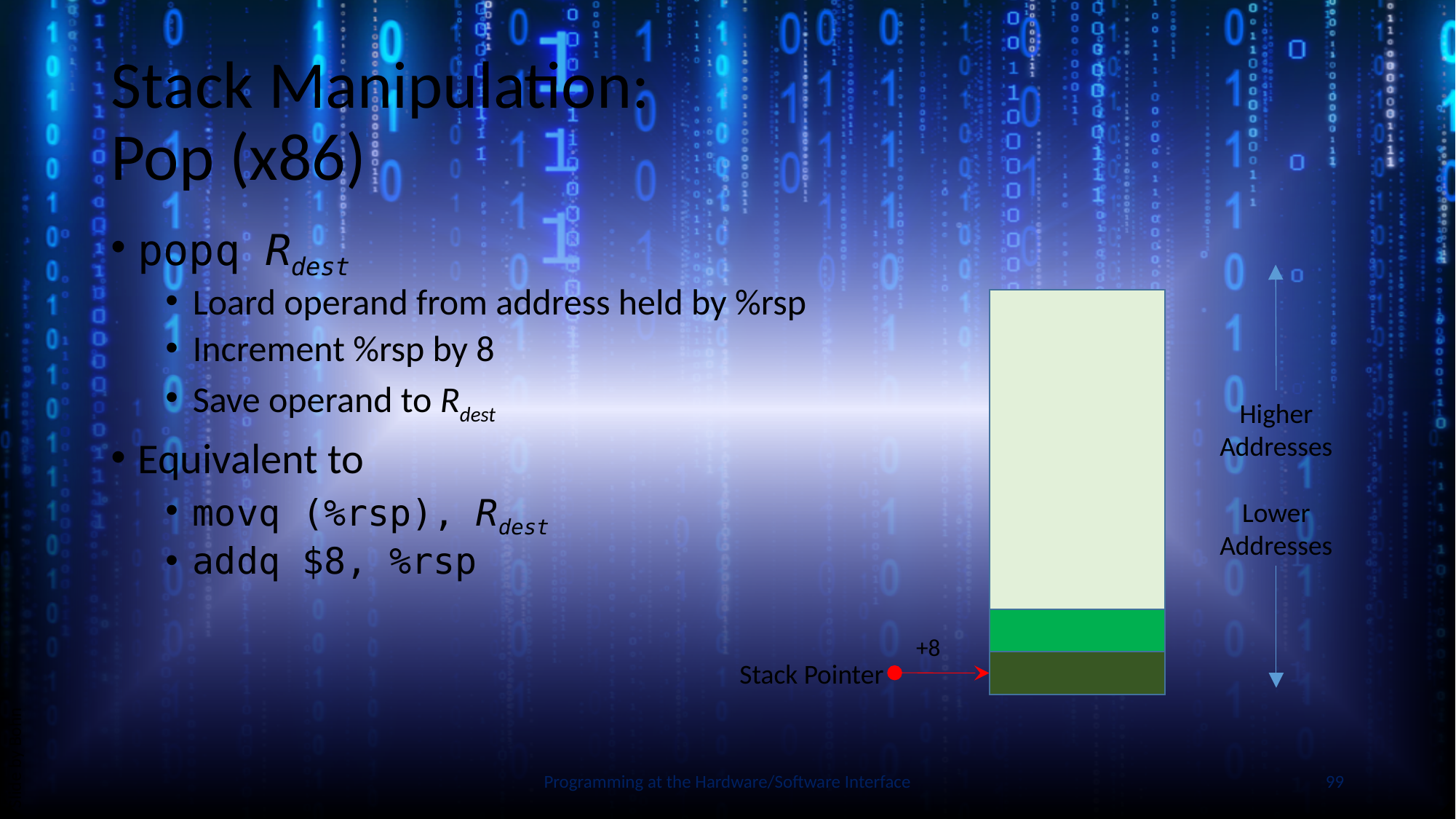

# Stack Manipulation: Pop (x86)
popq Rdest
Loard operand from address held by %rsp
Increment %rsp by 8
Save operand to Rdest
Equivalent to
movq (%rsp), Rdest
addq $8, %rsp

Higher
Addresses
Lower
Addresses
Slide by Bohn

+8
Stack Pointer

Programming at the Hardware/Software Interface
99